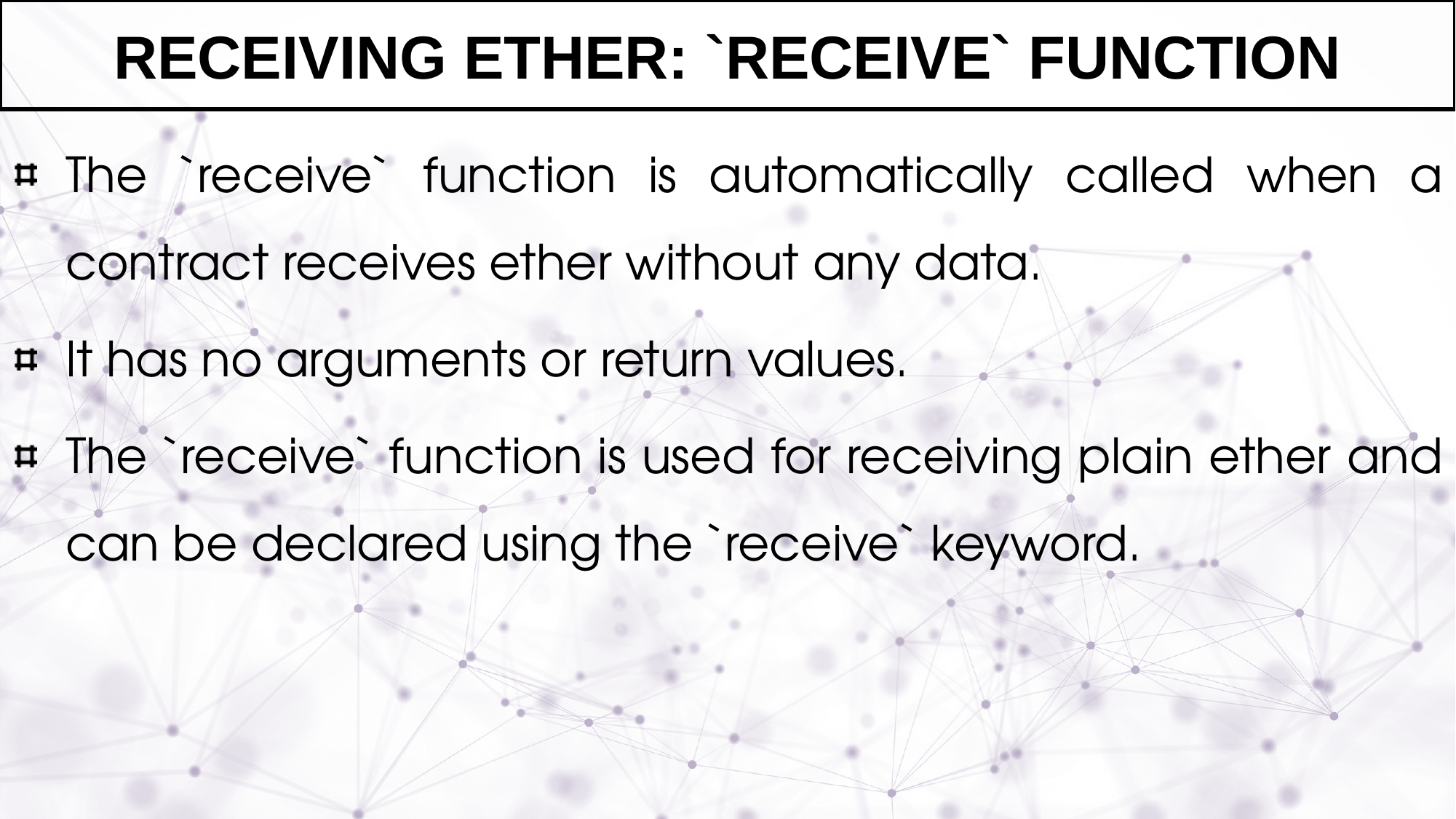

# Receiving ether: `receive` Function
The `receive` function is automatically called when a contract receives ether without any data.
It has no arguments or return values.
The `receive` function is used for receiving plain ether and can be declared using the `receive` keyword.